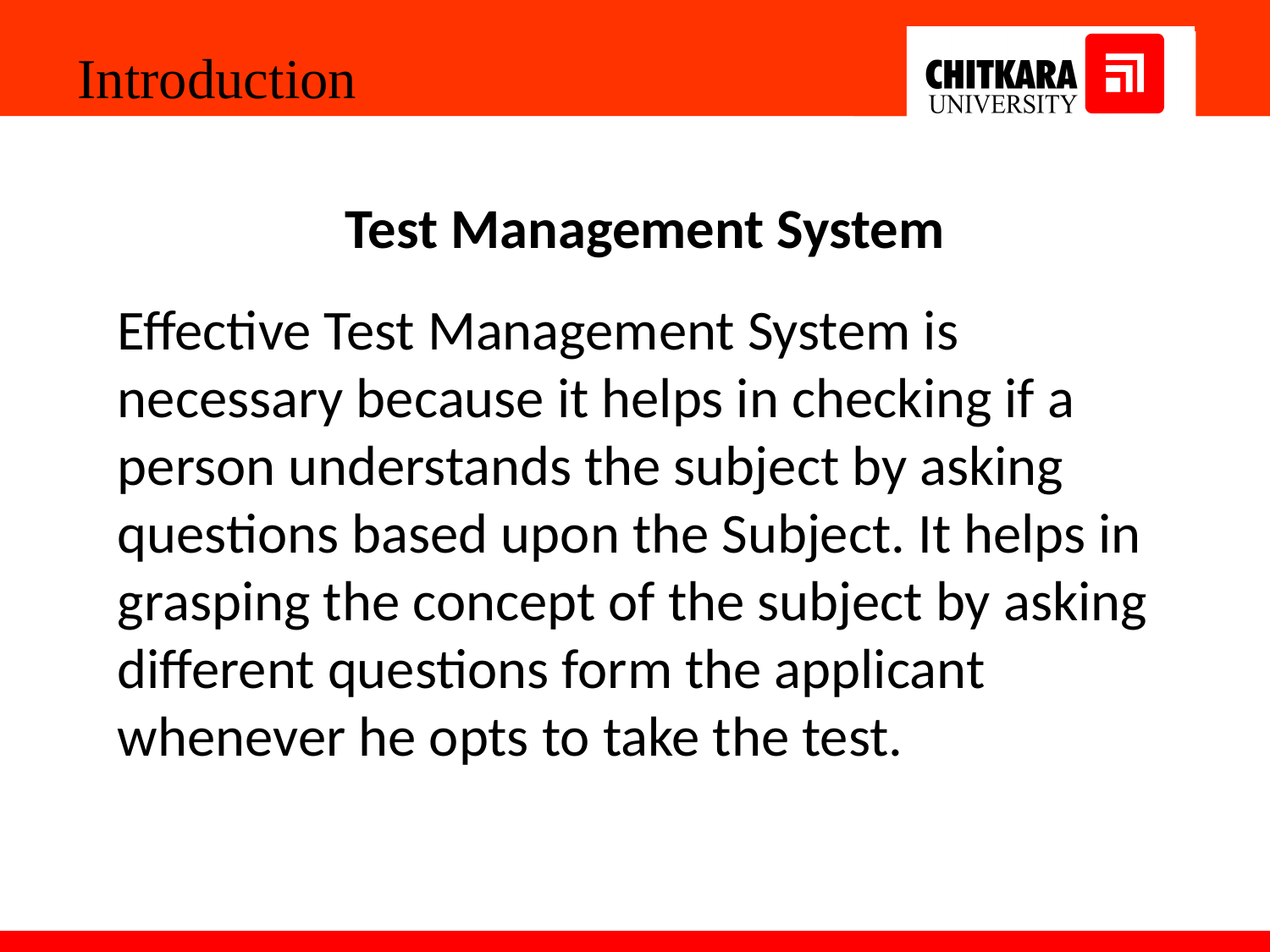

Introduction
Test Management System

Effective Test Management System is necessary because it helps in checking if a person understands the subject by asking questions based upon the Subject. It helps in
grasping the concept of the subject by asking different questions form the applicant whenever he opts to take the test.